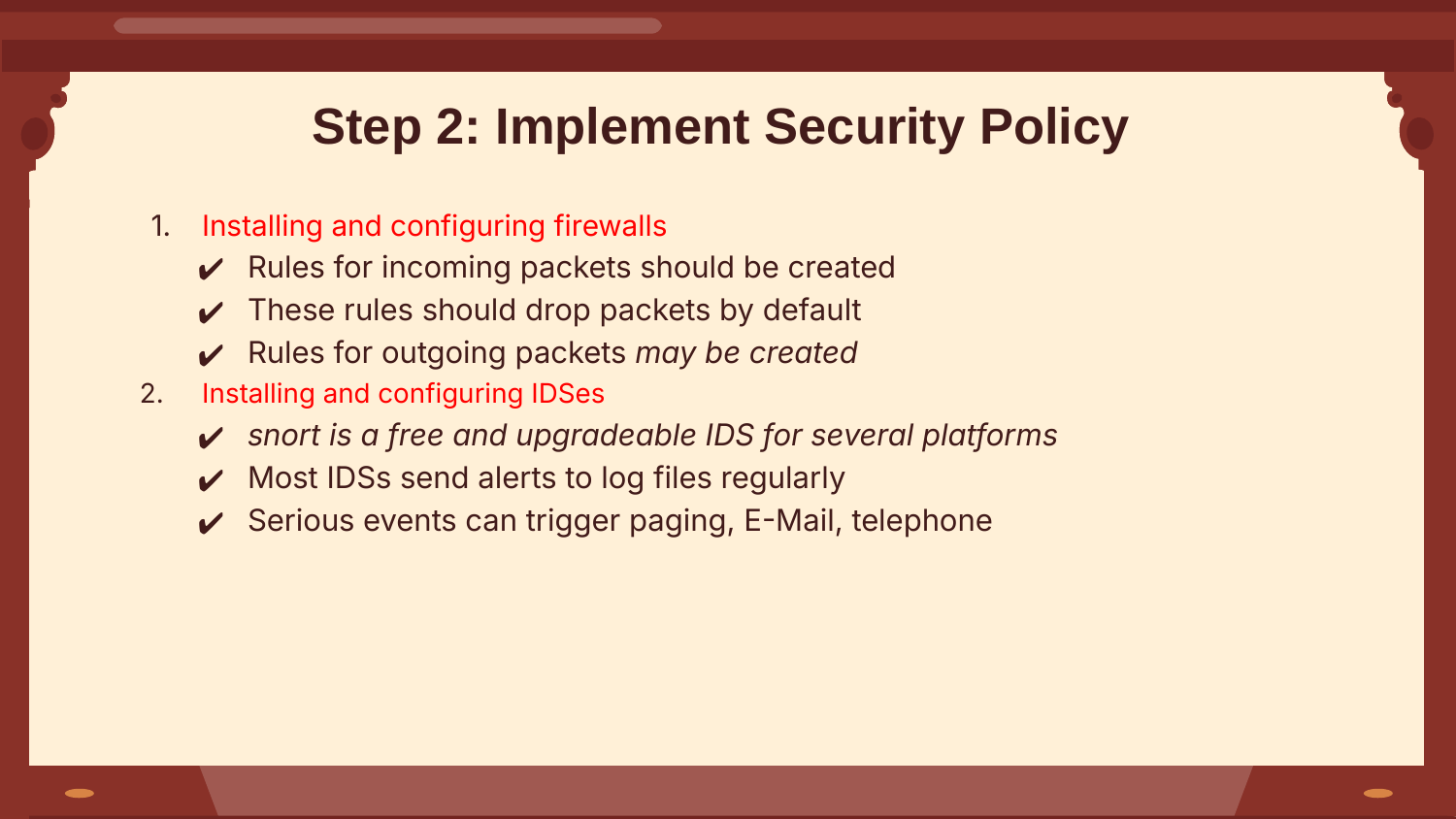

# Step 2: Implement Security Policy

Installing and configuring firewalls
Rules for incoming packets should be created
These rules should drop packets by default
Rules for outgoing packets may be created
Installing and configuring IDSes
snort is a free and upgradeable IDS for several platforms
Most IDSs send alerts to log files regularly
Serious events can trigger paging, E-Mail, telephone